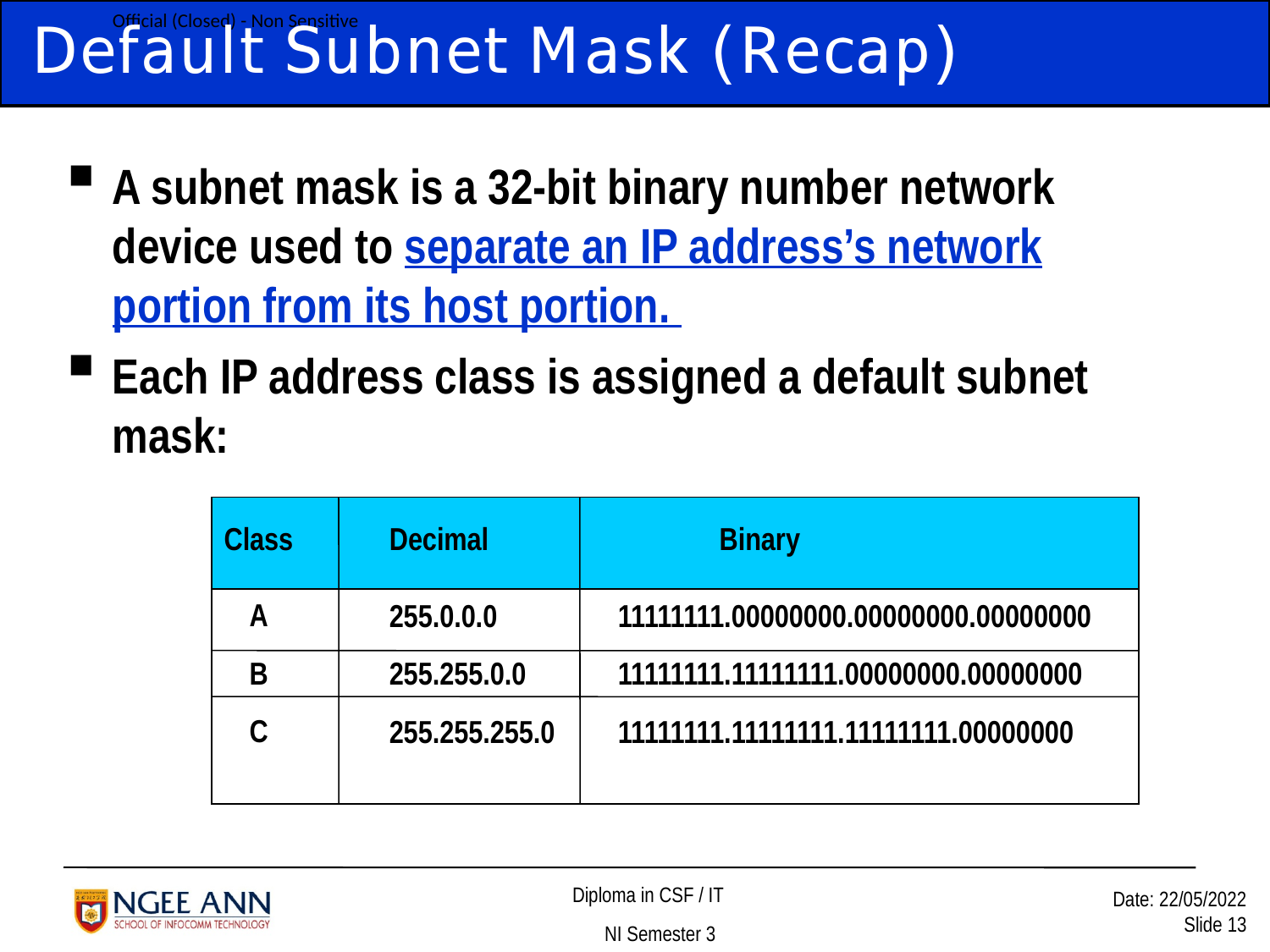

Default Subnet Mask (Recap)
A subnet mask is a 32-bit binary number network device used to separate an IP address’s network portion from its host portion.
Each IP address class is assigned a default subnet mask:

Binary
Class
Decimal
A
B
C
255.0.0.0
255.255.0.0
255.255.255.0
11111111.00000000.00000000.00000000
11111111.11111111.00000000.00000000
11111111.11111111.11111111.00000000